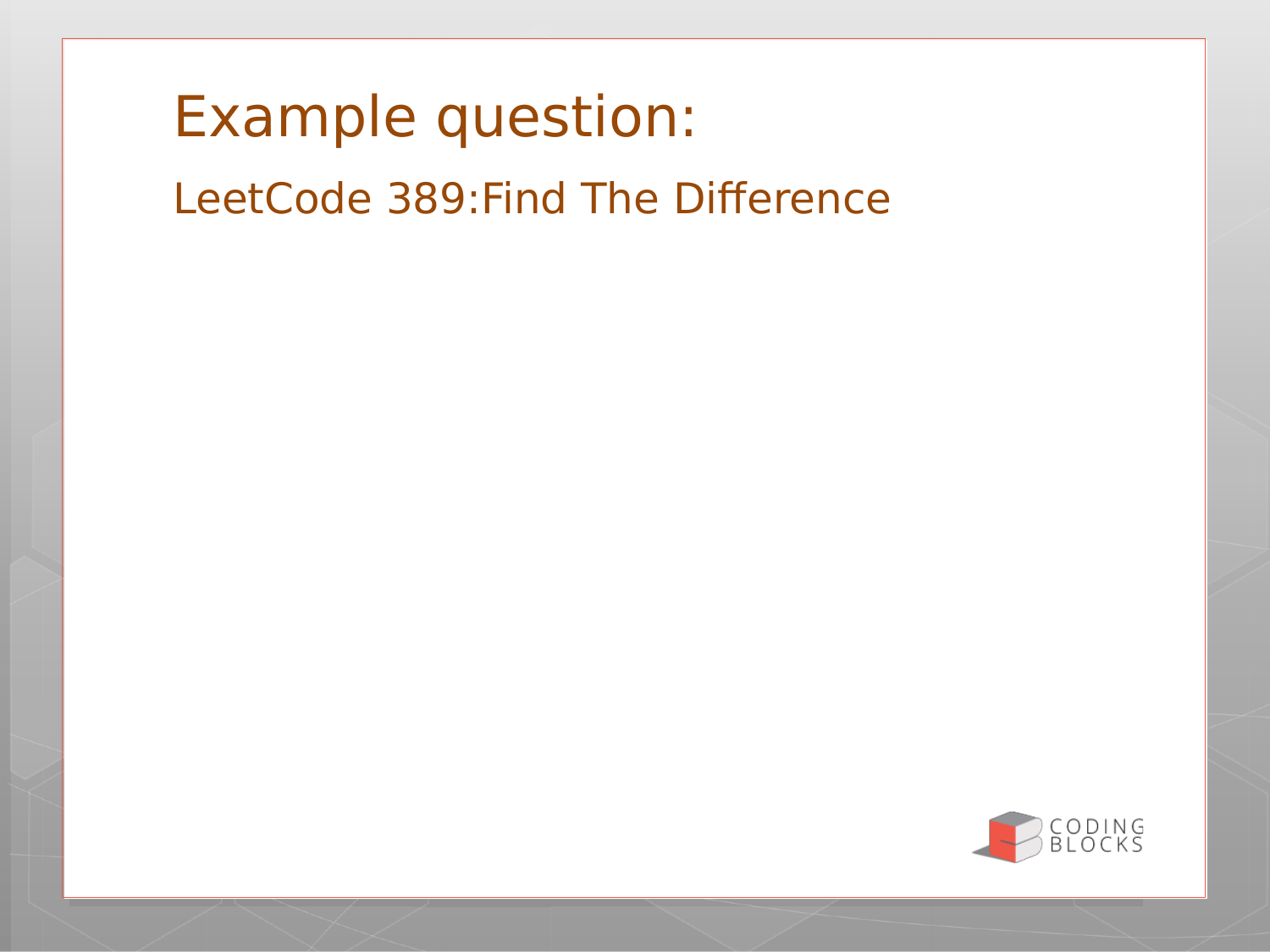

# Example question:
LeetCode 389:Find The Difference